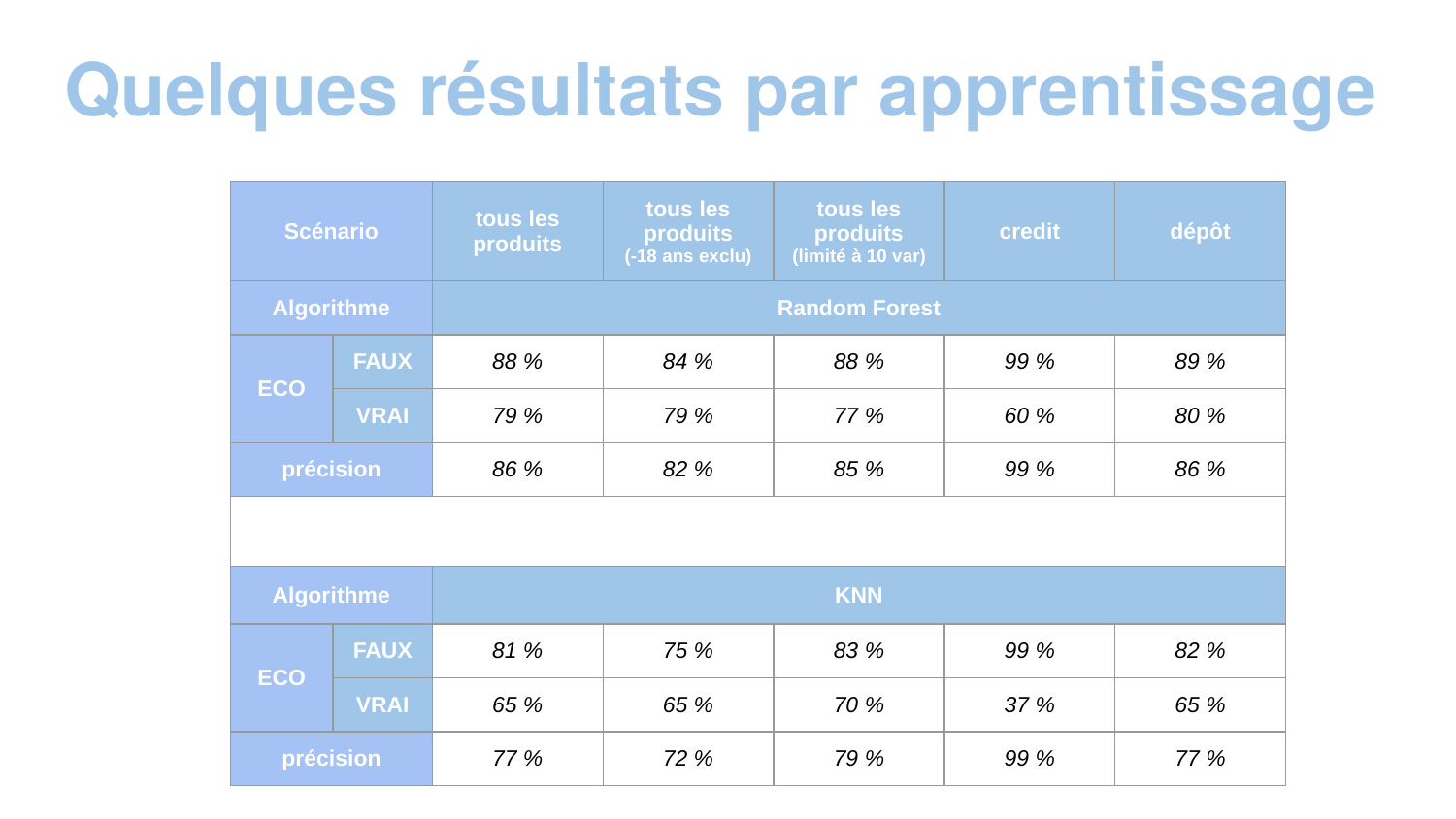

# Quelques résultats par apprentissage
| Scénario |  | tous les produits | tous les produits (-18 ans exclu) | tous les produits (limité à 10 var) | credit | dépôt |
| --- | --- | --- | --- | --- | --- | --- |
| Algorithme |  | Random Forest |  |  |  |  |
| ECO | FAUX | 88 % | 84 % | 88 % | 99 % | 89 % |
|  | VRAI | 79 % | 79 % | 77 % | 60 % | 80 % |
| précision |  | 86 % | 82 % | 85 % | 99 % | 86 % |
|  |  |  |  |  |  |  |
| Algorithme |  | KNN |  |  |  |  |
| ECO | FAUX | 81 % | 75 % | 83 % | 99 % | 82 % |
|  | VRAI | 65 % | 65 % | 70 % | 37 % | 65 % |
| précision |  | 77 % | 72 % | 79 % | 99 % | 77 % |